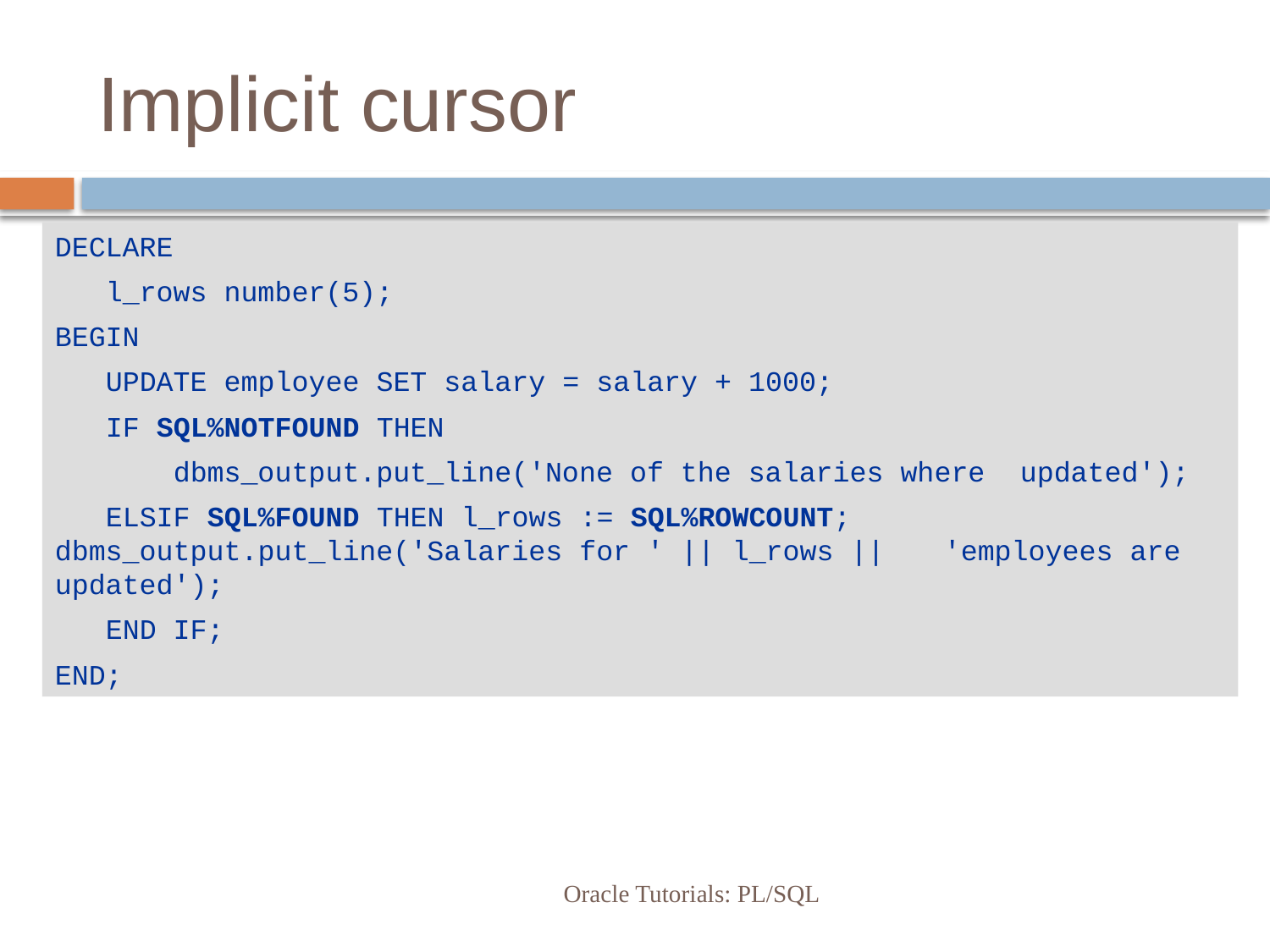

# Implicit cursor
DECLARE
   l_rows number(5);
BEGIN
   UPDATE employee SET salary = salary + 1000;
   IF SQL%NOTFOUND THEN
       dbms_output.put_line('None of the salaries where  updated');
   ELSIF SQL%FOUND THEN l_rows := SQL%ROWCOUNT;       	dbms_output.put_line('Salaries for ' || l_rows ||  	'employees are updated');
   END IF;
END;

Oracle Tutorials: PL/SQL